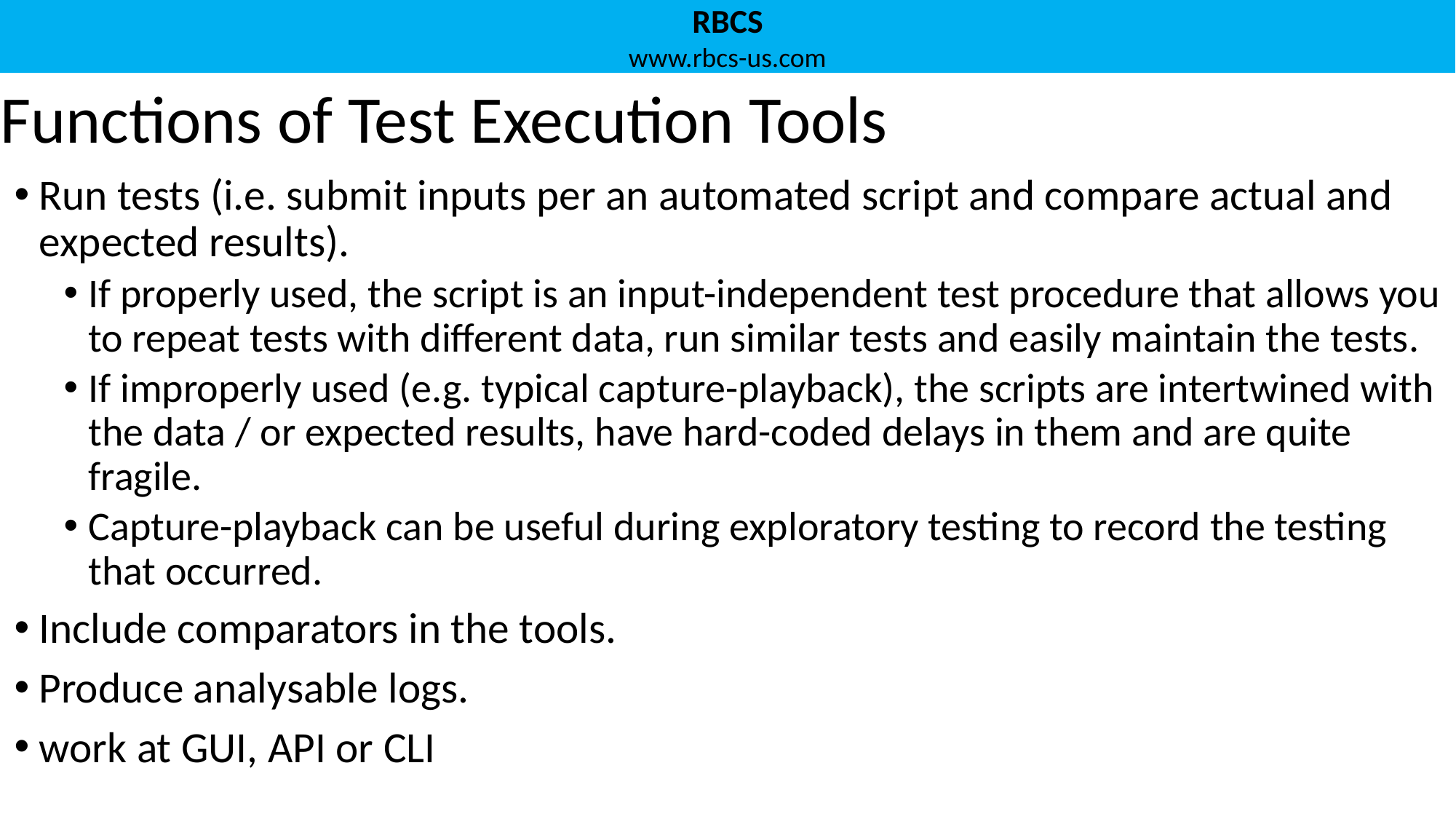

# Functions of Test Execution Tools
Run tests (i.e. submit inputs per an automated script and compare actual and expected results).
If properly used, the script is an input-independent test procedure that allows you to repeat tests with different data, run similar tests and easily maintain the tests.
If improperly used (e.g. typical capture-playback), the scripts are intertwined with the data / or expected results, have hard-coded delays in them and are quite fragile.
Capture-playback can be useful during exploratory testing to record the testing that occurred.
Include comparators in the tools.
Produce analysable logs.
work at GUI, API or CLI